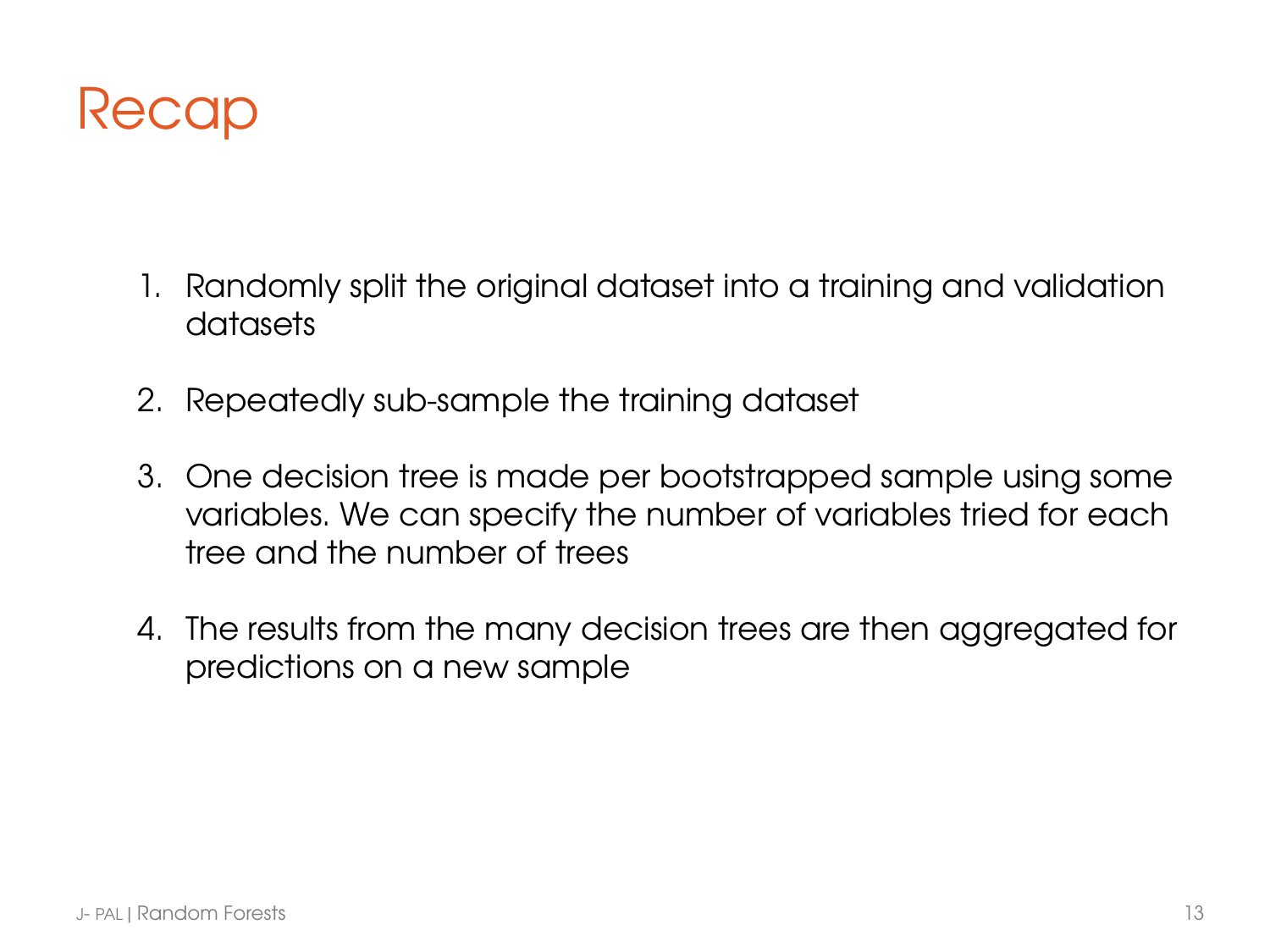

# Recap

Randomly split the original dataset into a training and validation datasets

Repeatedly sub-sample the training dataset

One decision tree is made per bootstrapped sample using some variables. We can specify the number of variables tried for each tree and the number of trees

The results from the many decision trees are then aggregated for predictions on a new sample
J- PAL | Random Forests
13